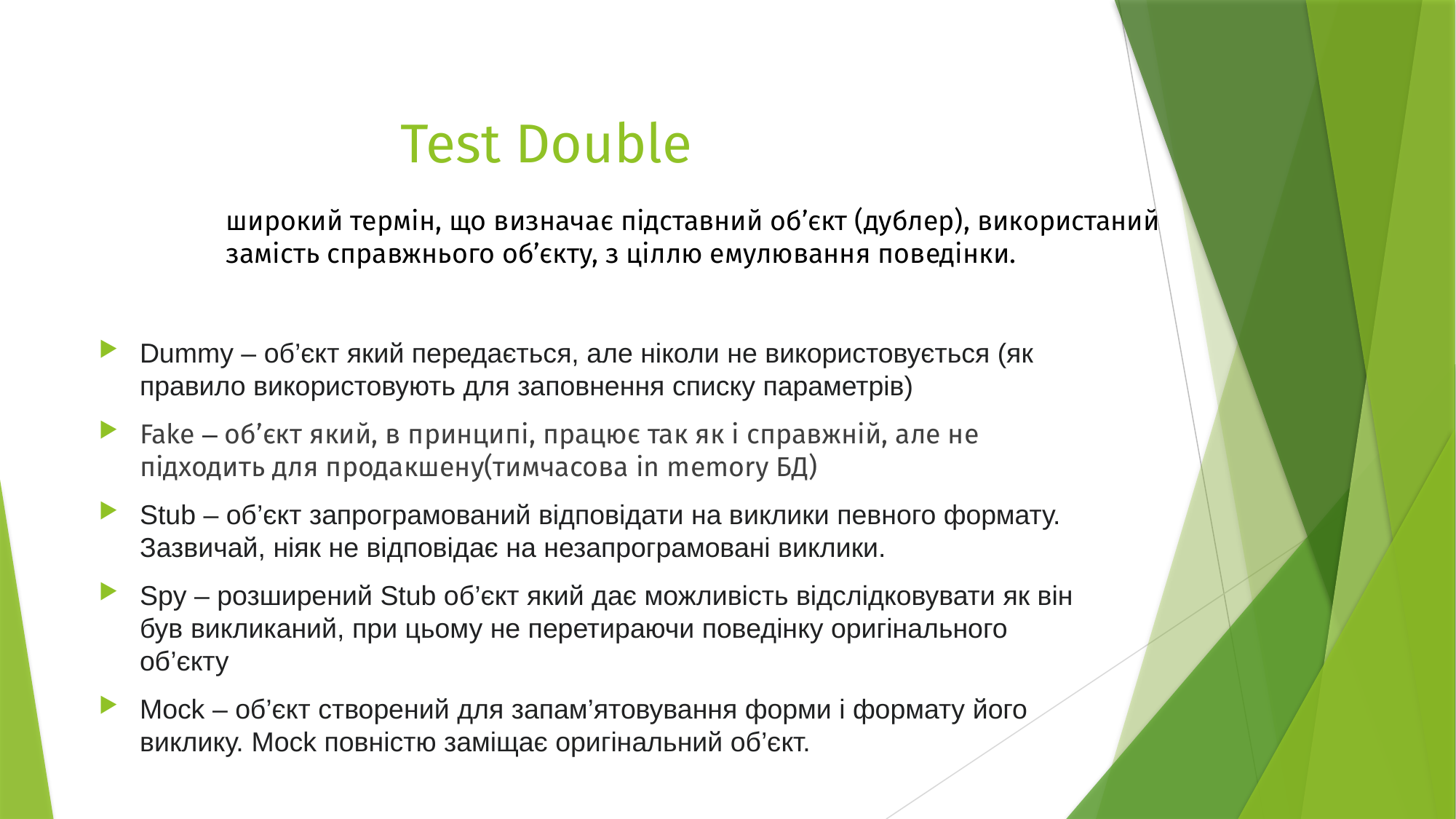

# Test Double
широкий термін, що визначає підставний об’єкт (дублер), використаний замість справжнього об’єкту, з ціллю емулювання поведінки.
Dummy – об’єкт який передається, але ніколи не використовується (як правило використовують для заповнення списку параметрів)
Fake – об’єкт який, в принципі, працює так як і справжній, але не підходить для продакшену(тимчасова in memory БД)
Stub – об’єкт запрограмований відповідати на виклики певного формату. Зазвичай, ніяк не відповідає на незапрограмовані виклики.
Spy – розширений Stub об’єкт який дає можливість відслідковувати як він був викликаний, при цьому не перетираючи поведінку оригінального об’єкту
Mock – об’єкт створений для запам’ятовування форми і формату його виклику. Mock повністю заміщає оригінальний об’єкт.